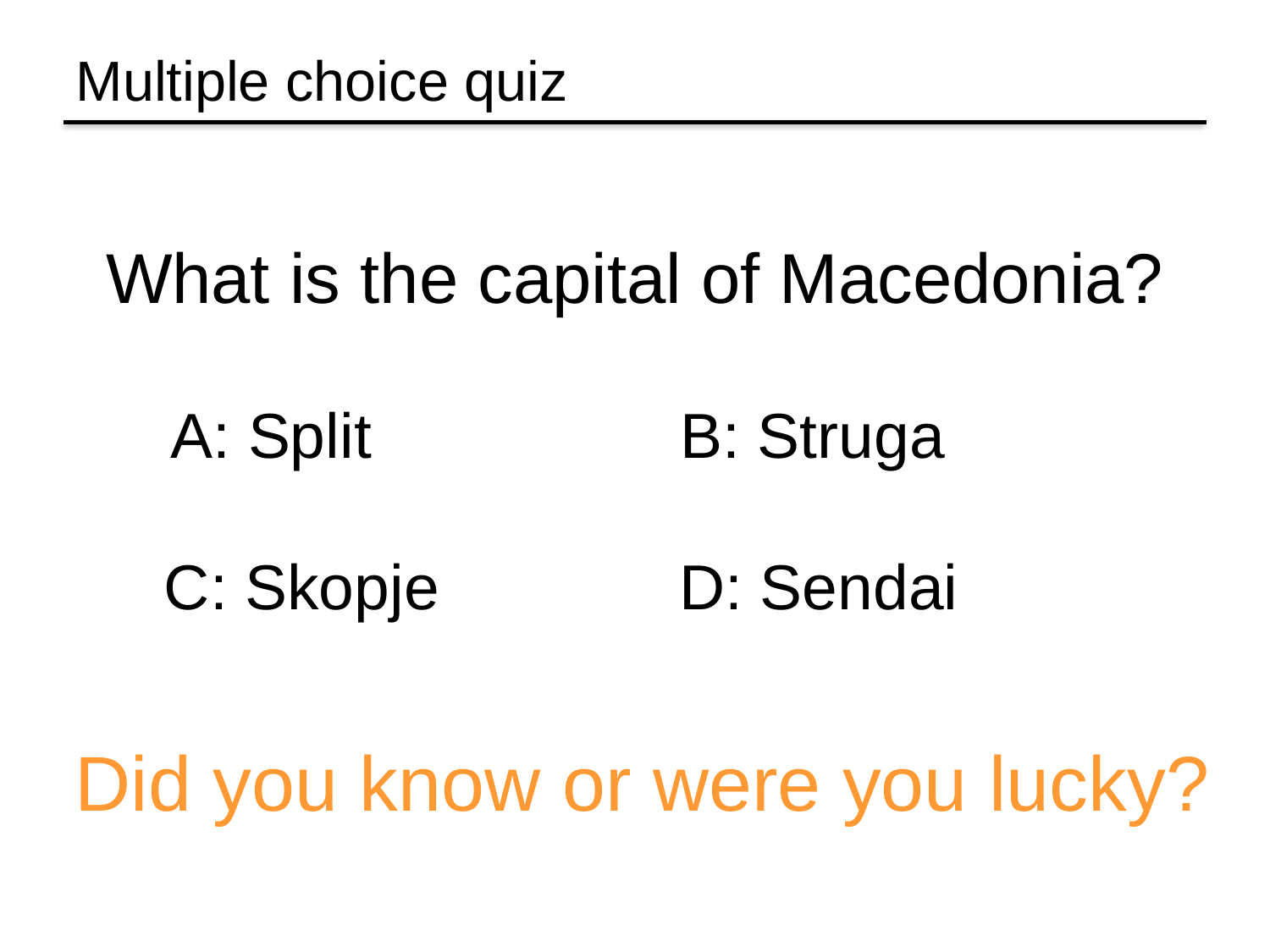

# Multiple choice quiz
What is the capital of Macedonia?
A: Split
B: Struga
C: Skopje
D: Sendai
Did you know or were you lucky?